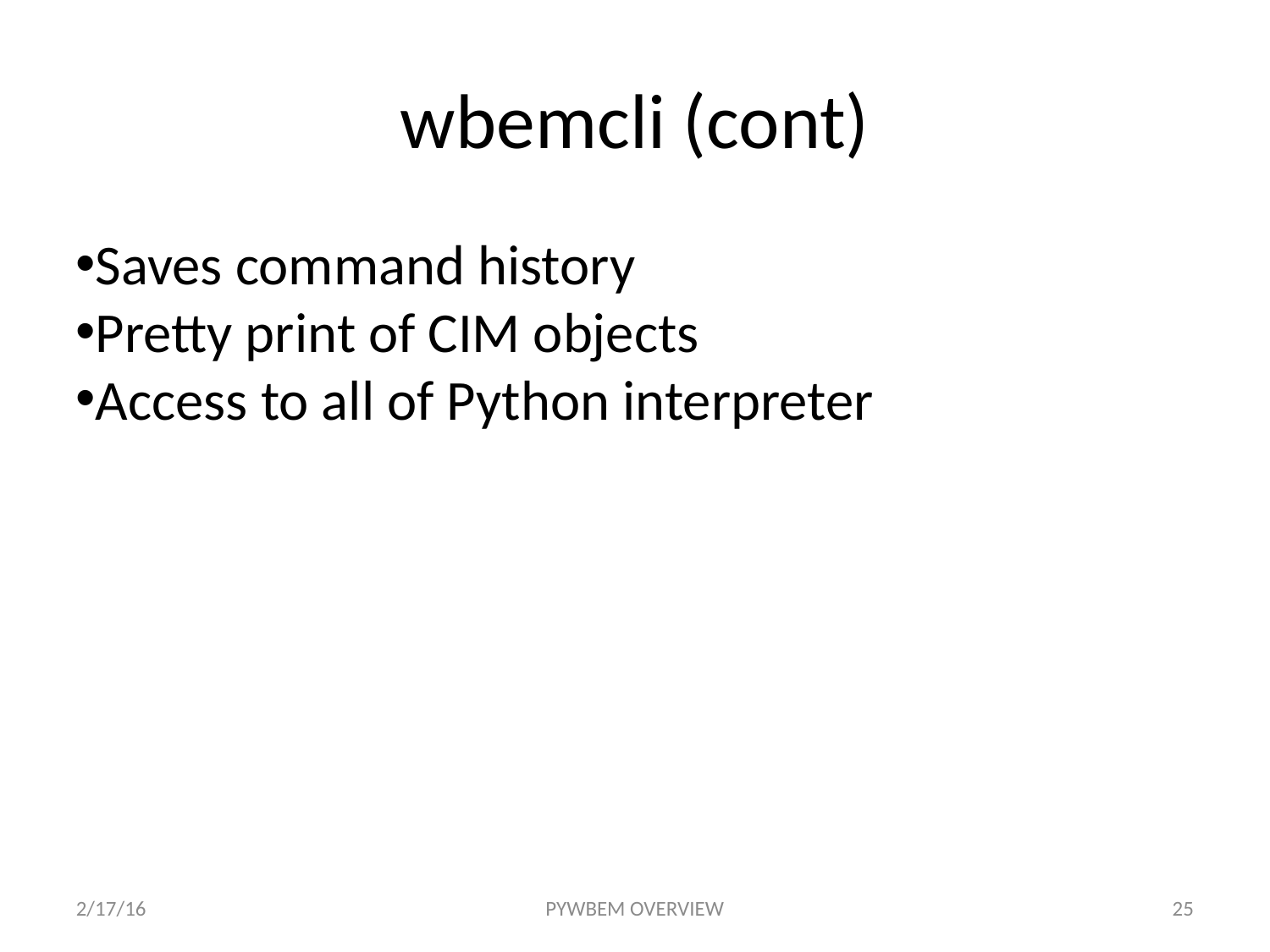

wbemcli (cont)
Saves command history
Pretty print of CIM objects
Access to all of Python interpreter
2/17/16
PYWBEM OVERVIEW
25